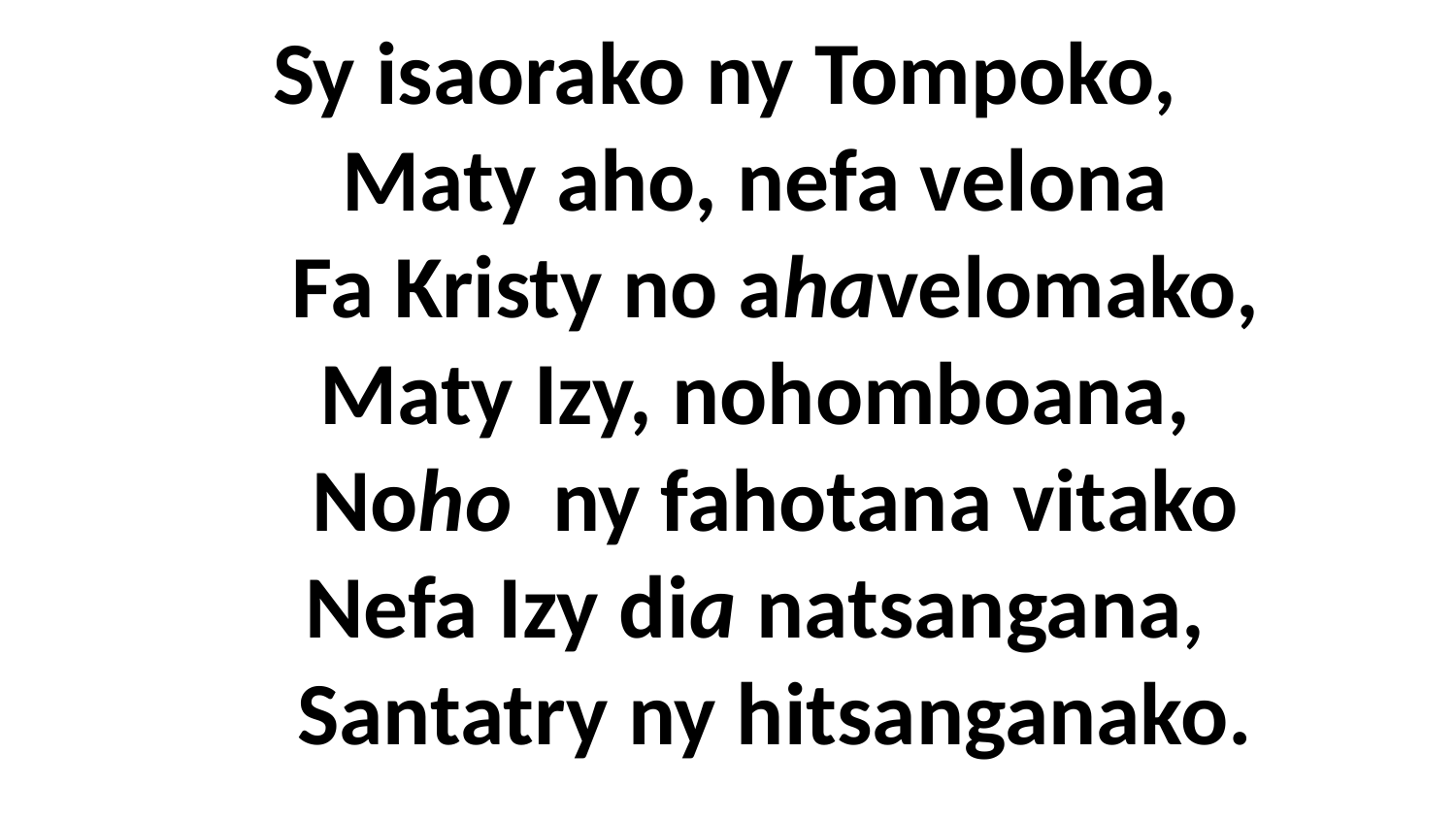

Sy isaorako ny Tompoko,
   Maty aho, nefa velona
     Fa Kristy no ahavelomako,
   Maty Izy, nohomboana,
     Noho  ny fahotana vitako
   Nefa Izy dia natsangana,
     Santatry ny hitsanganako.